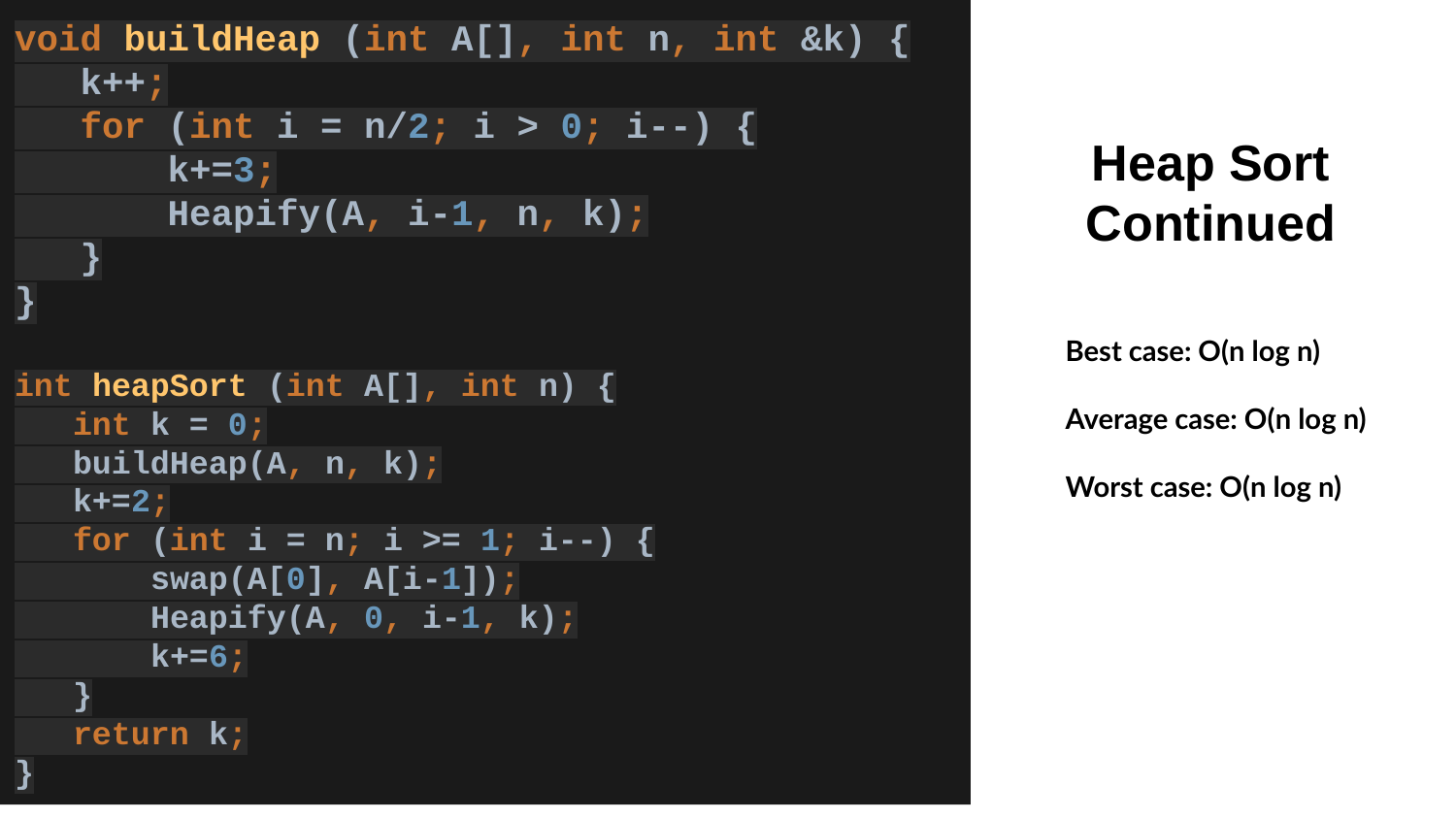

void buildHeap (int A[], int n, int &k) {
   k++;
   for (int i = n/2; i > 0; i--) {
       k+=3;
       Heapify(A, i-1, n, k);
   }
}

int heapSort (int A[], int n) {
   int k = 0;
   buildHeap(A, n, k);
   k+=2;
   for (int i = n; i >= 1; i--) {
       swap(A[0], A[i-1]);
       Heapify(A, 0, i-1, k);
       k+=6;
   }
   return k;
}
Heap Sort
Continued
Best case: O(n log n)

Average case: O(n log n)

Worst case: O(n log n)